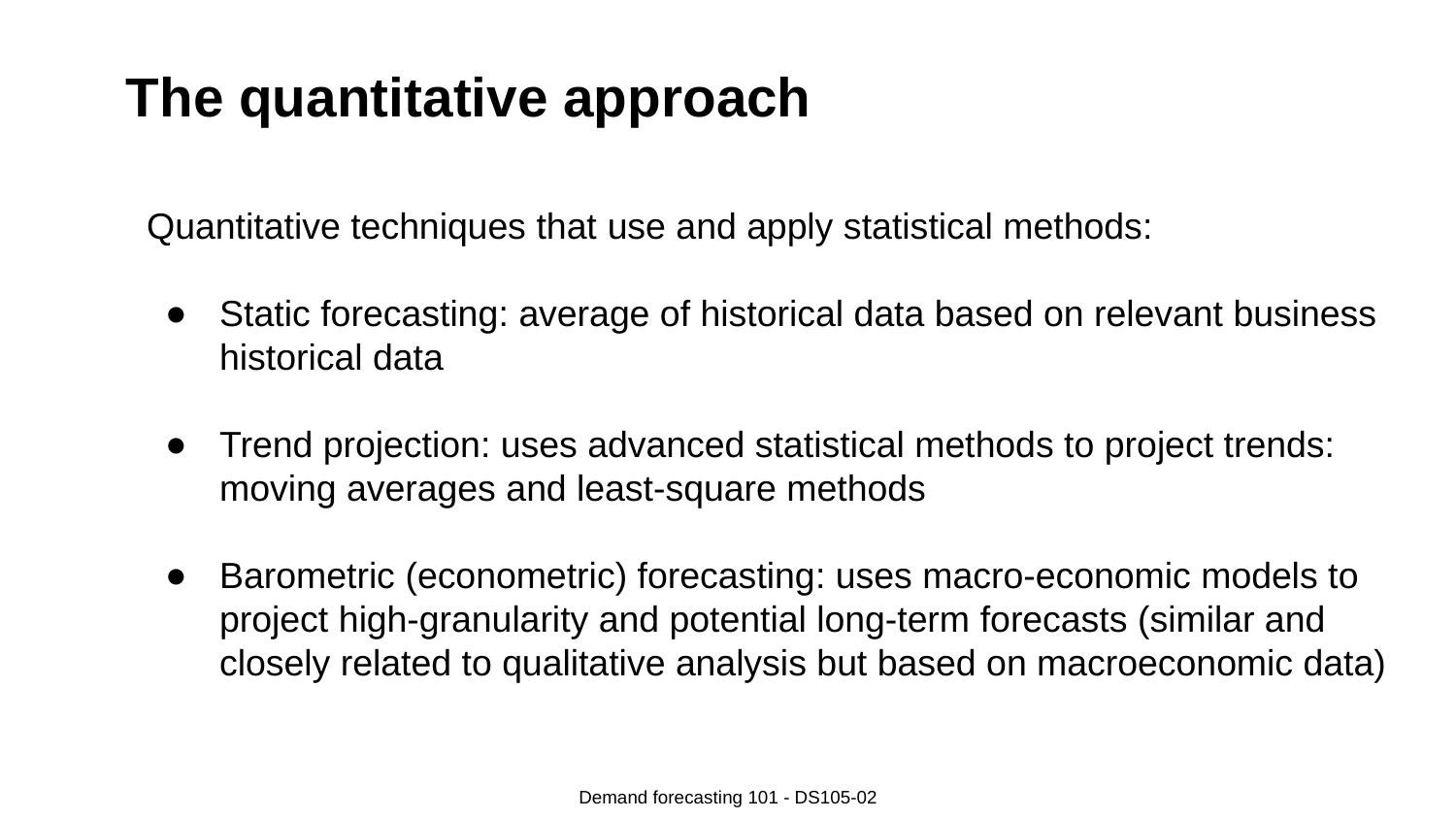

# The quantitative approach
Quantitative techniques that use and apply statistical methods:

Static forecasting: average of historical data based on relevant business historical data
Trend projection: uses advanced statistical methods to project trends: moving averages and least-square methods
Barometric (econometric) forecasting: uses macro-economic models to project high-granularity and potential long-term forecasts (similar and closely related to qualitative analysis but based on macroeconomic data)

Demand forecasting 101 - DS105-02